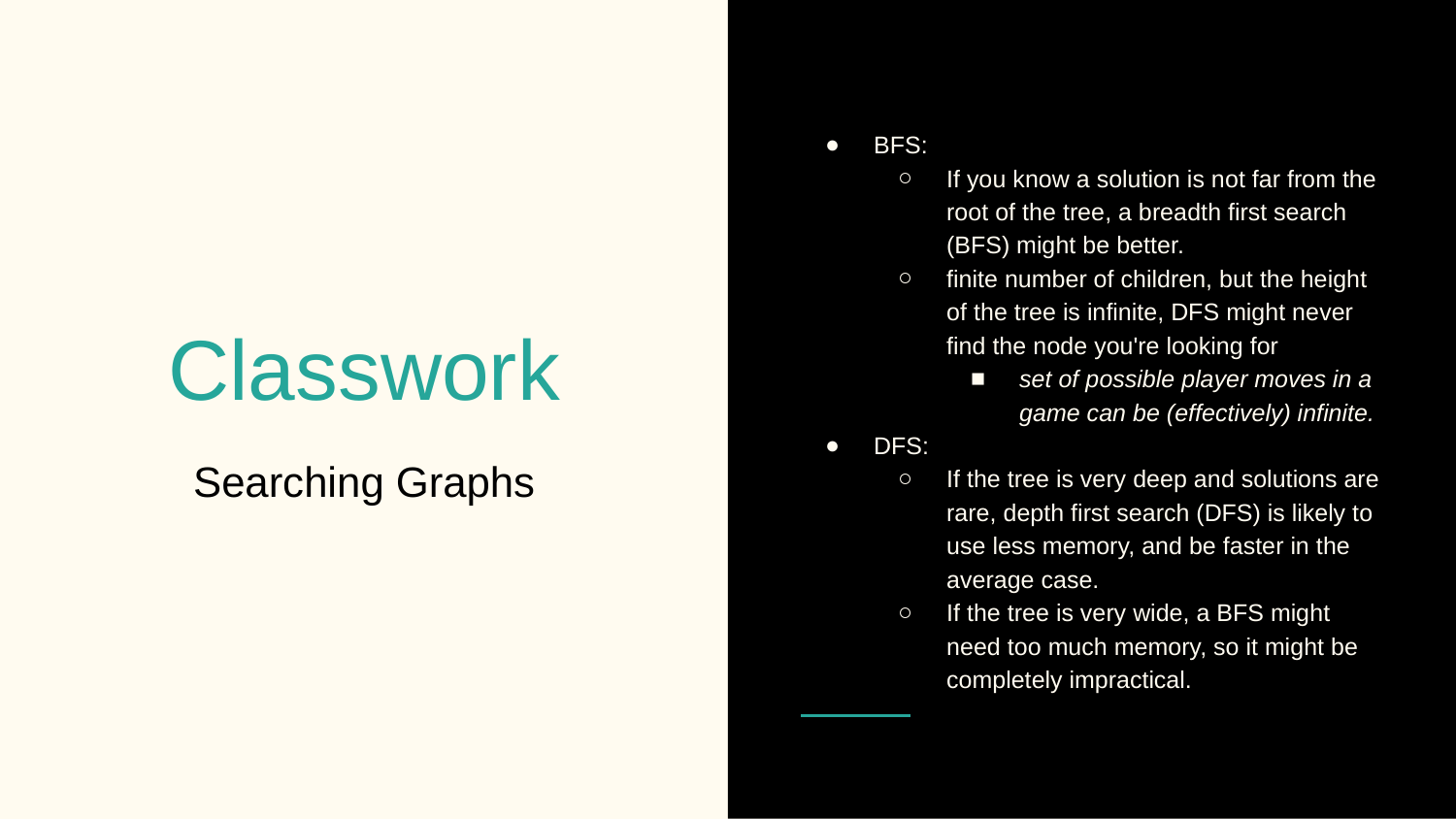

BFS:
If you know a solution is not far from the root of the tree, a breadth first search (BFS) might be better.
finite number of children, but the height of the tree is infinite, DFS might never find the node you're looking for
set of possible player moves in a game can be (effectively) infinite.
DFS:
If the tree is very deep and solutions are rare, depth first search (DFS) is likely to use less memory, and be faster in the average case.
If the tree is very wide, a BFS might need too much memory, so it might be completely impractical.
# Classwork
Searching Graphs